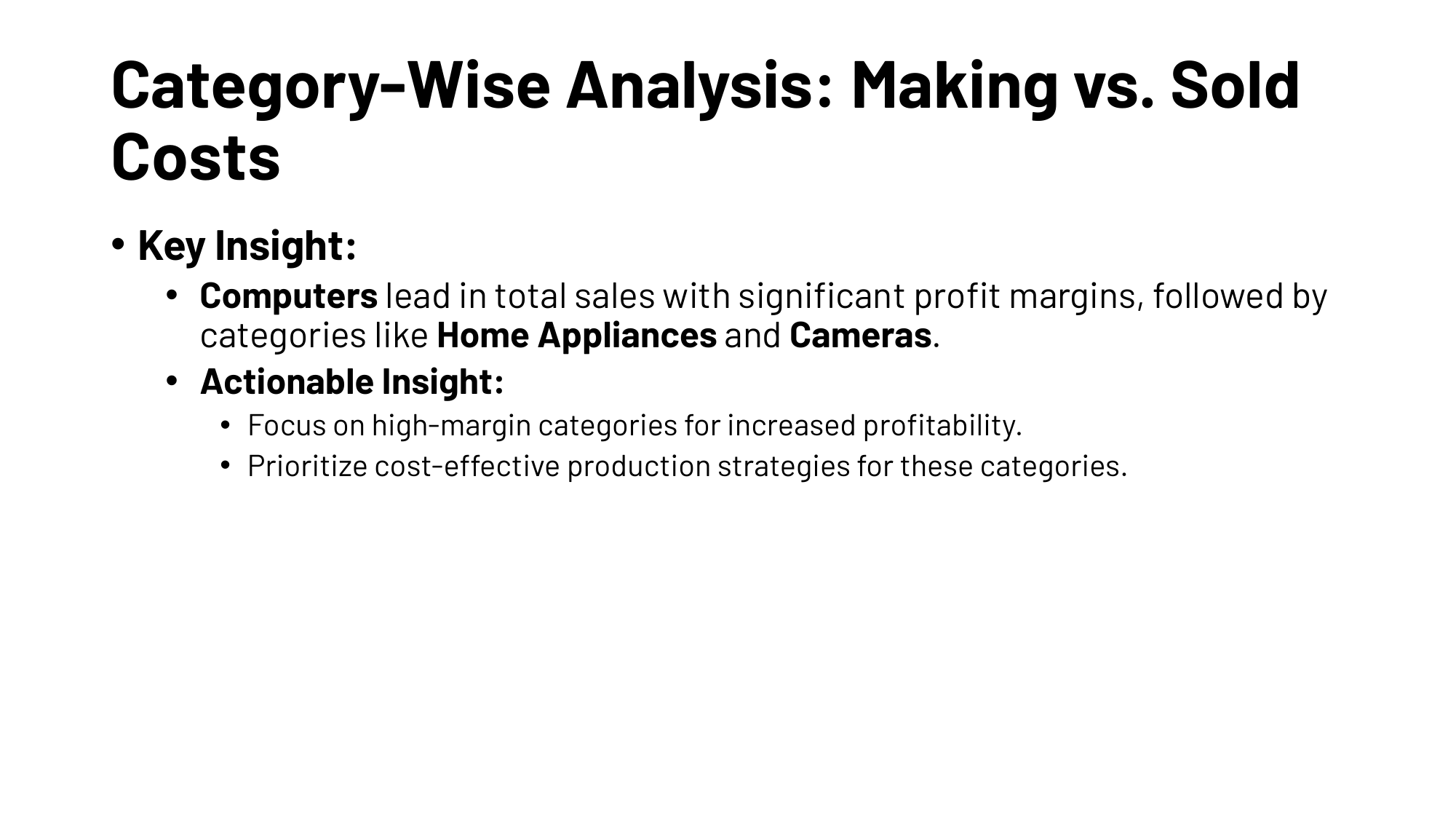

# Category-Wise Analysis: Making vs. Sold Costs
Key Insight:
Computers lead in total sales with significant profit margins, followed by categories like Home Appliances and Cameras.
Actionable Insight:
Focus on high-margin categories for increased profitability.
Prioritize cost-effective production strategies for these categories.